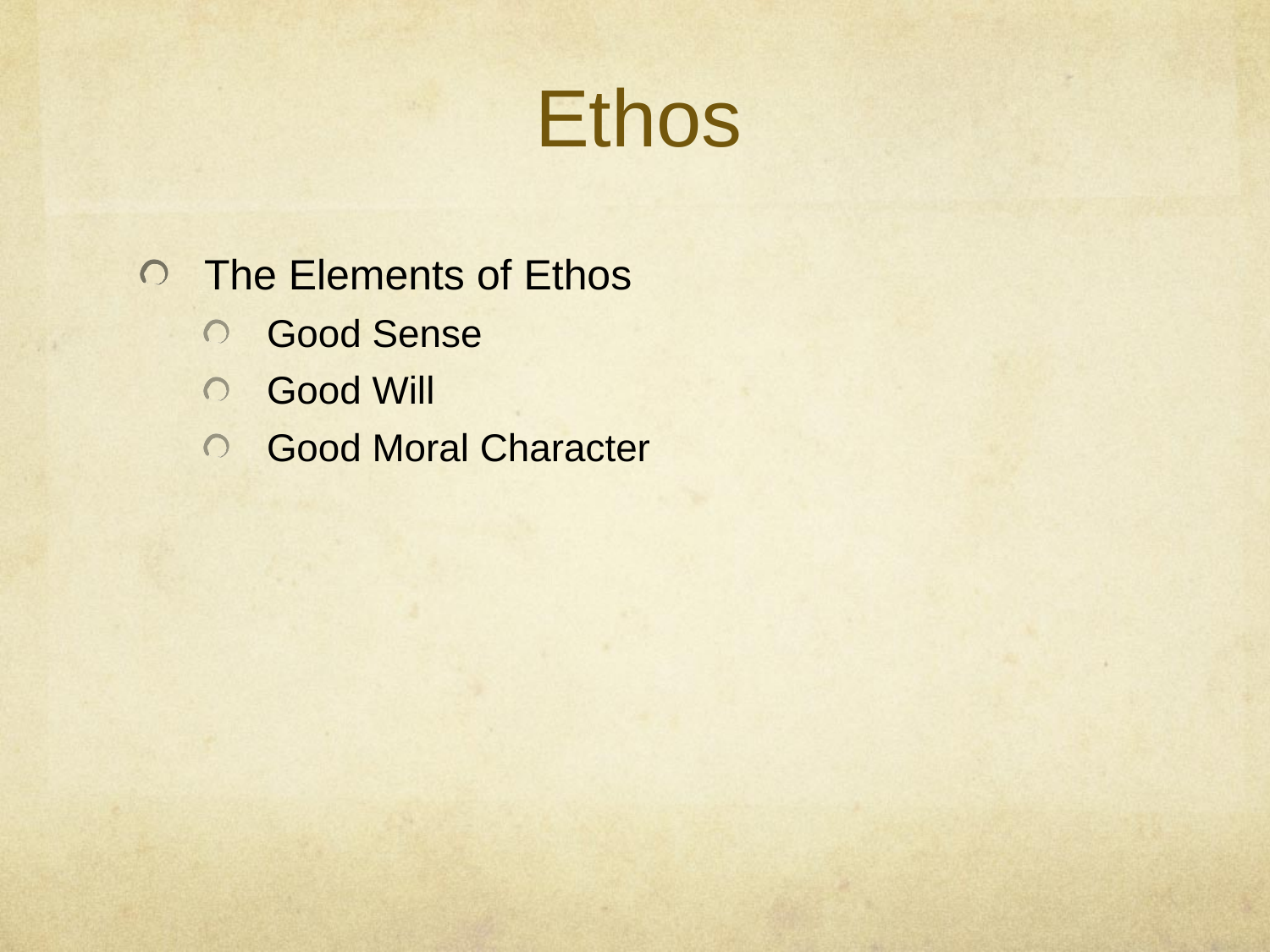

# Ethos
The Elements of Ethos
Good Sense
Good Will
Good Moral Character